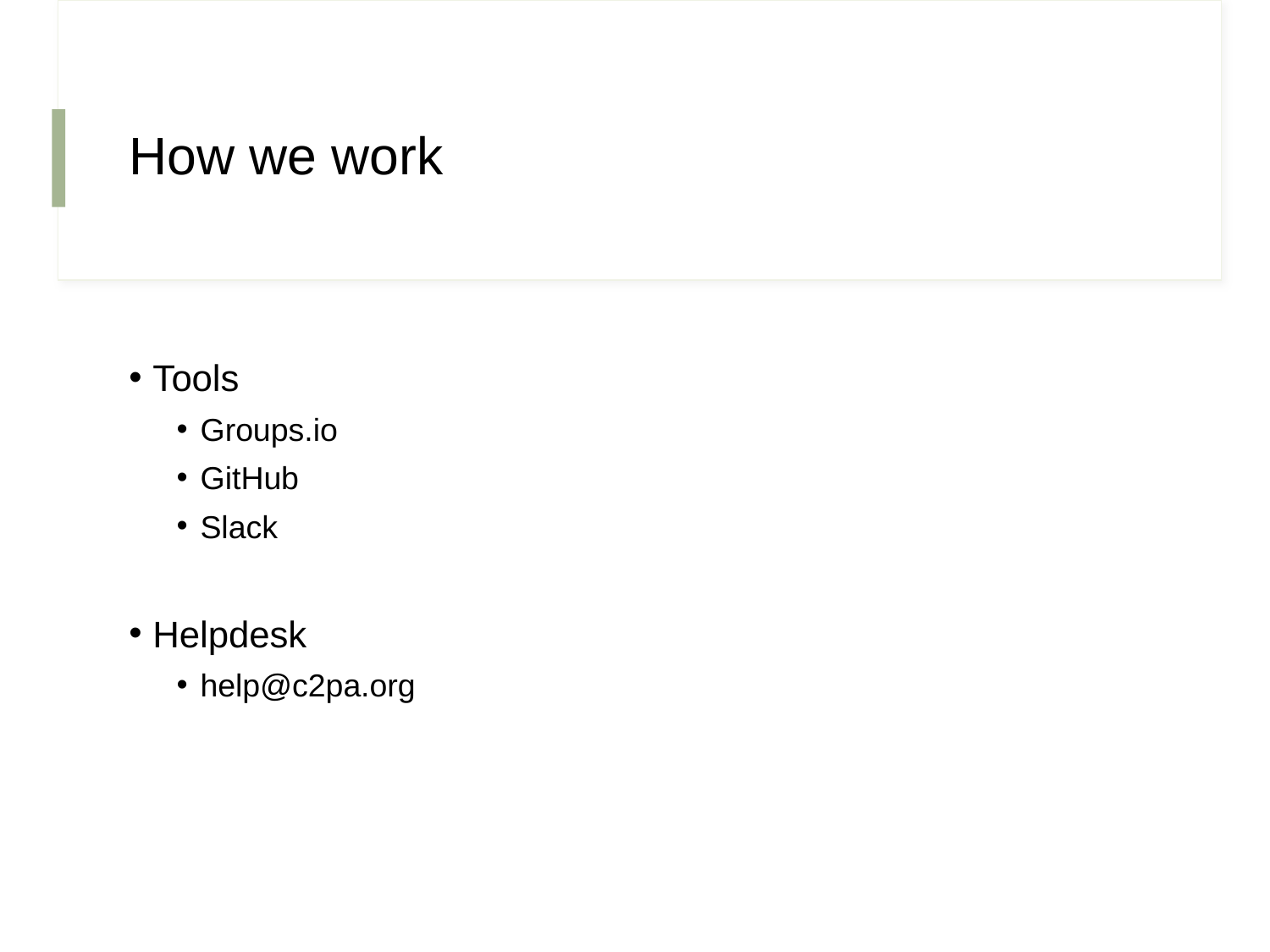

# How we work
Tools
Groups.io
GitHub
Slack

Helpdesk
help@c2pa.org